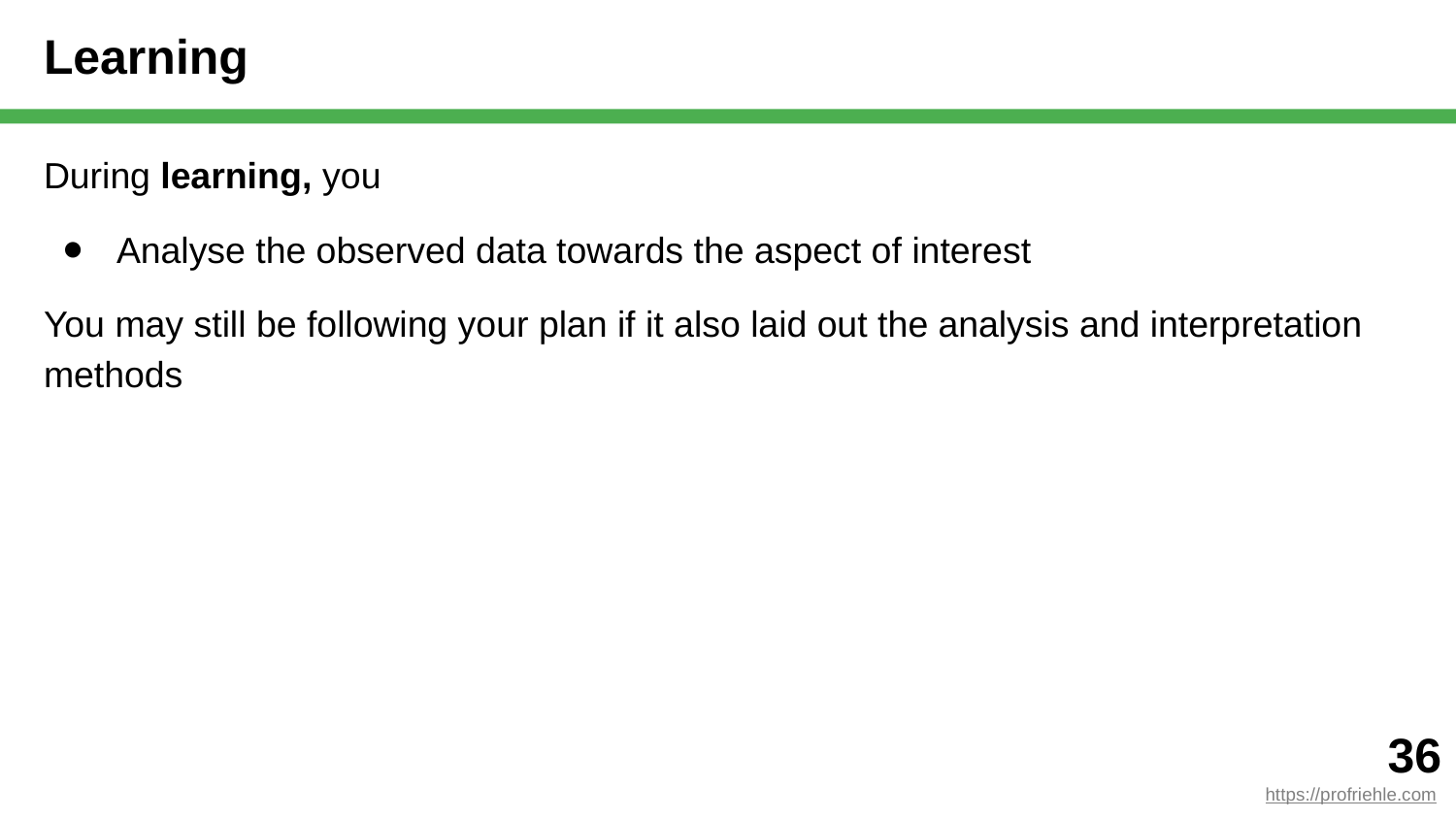

# Learning
During learning, you
Analyse the observed data towards the aspect of interest
You may still be following your plan if it also laid out the analysis and interpretation methods

36
https://profriehle.com